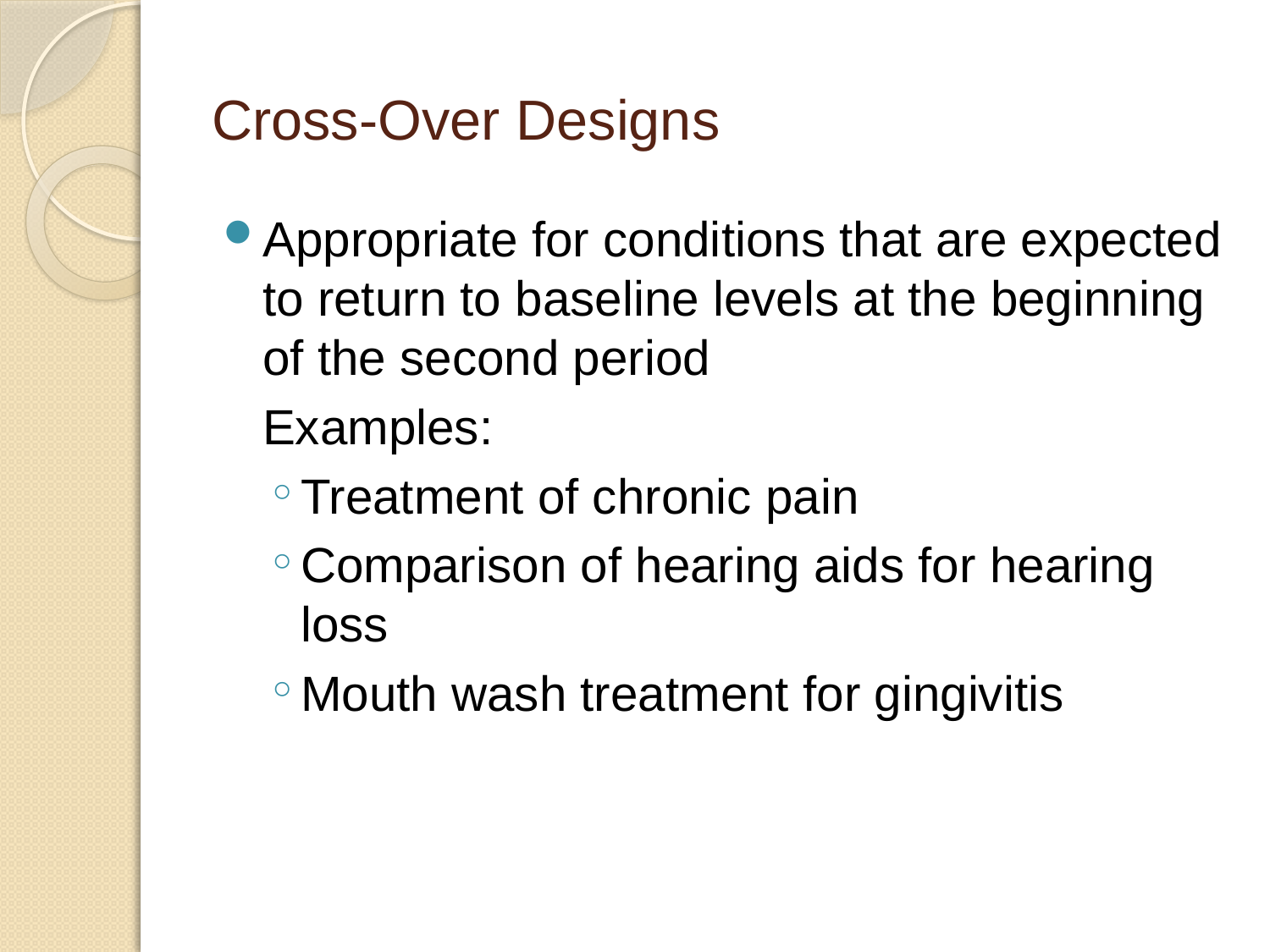

# Cross-Over Designs
Appropriate for conditions that are expected to return to baseline levels at the beginning of the second period
Examples:
Treatment of chronic pain
Comparison of hearing aids for hearing loss
Mouth wash treatment for gingivitis